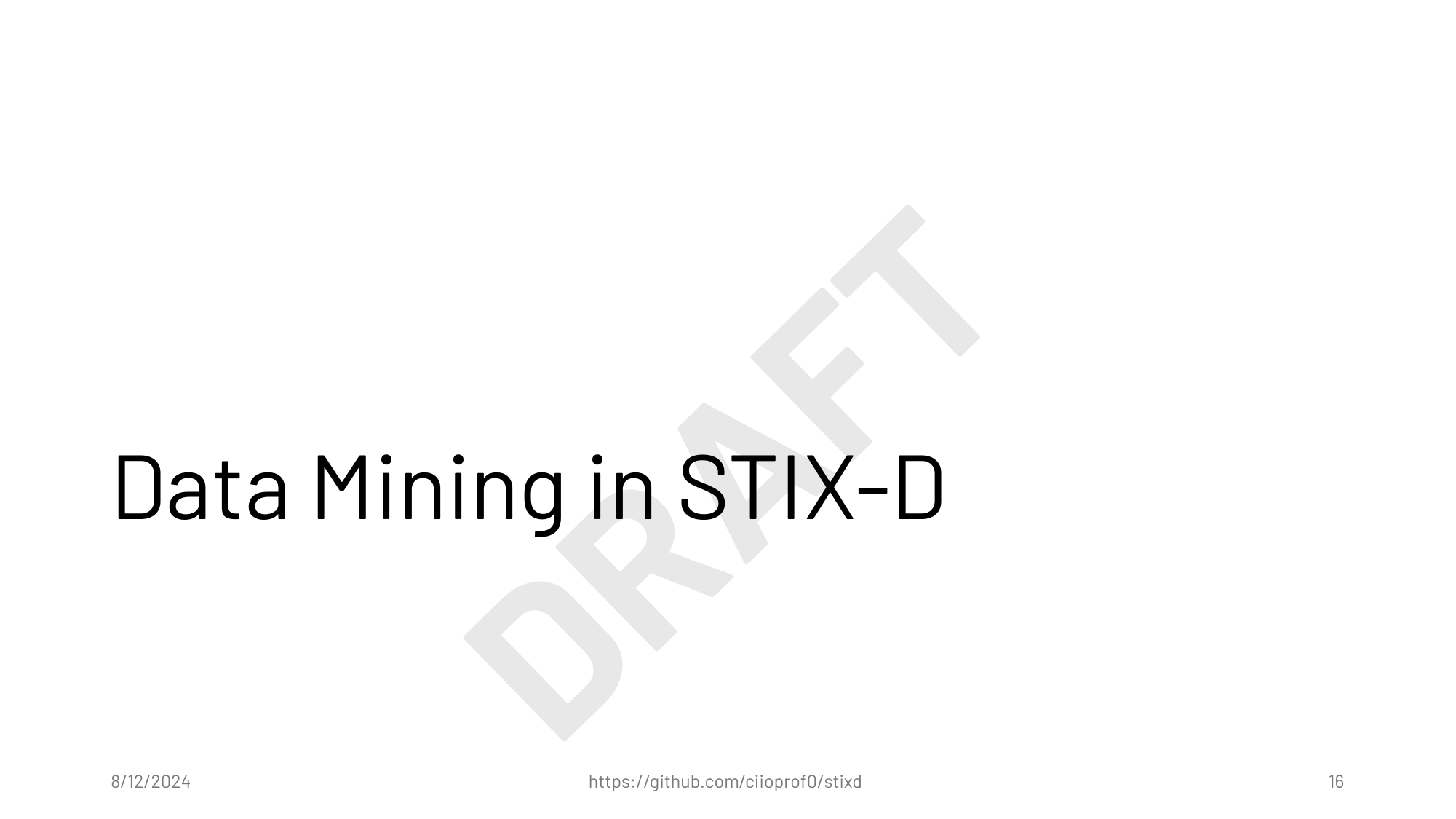

# Data Mining in STIX-D

8/12/2024
https://github.com/ciioprof0/stixd
16